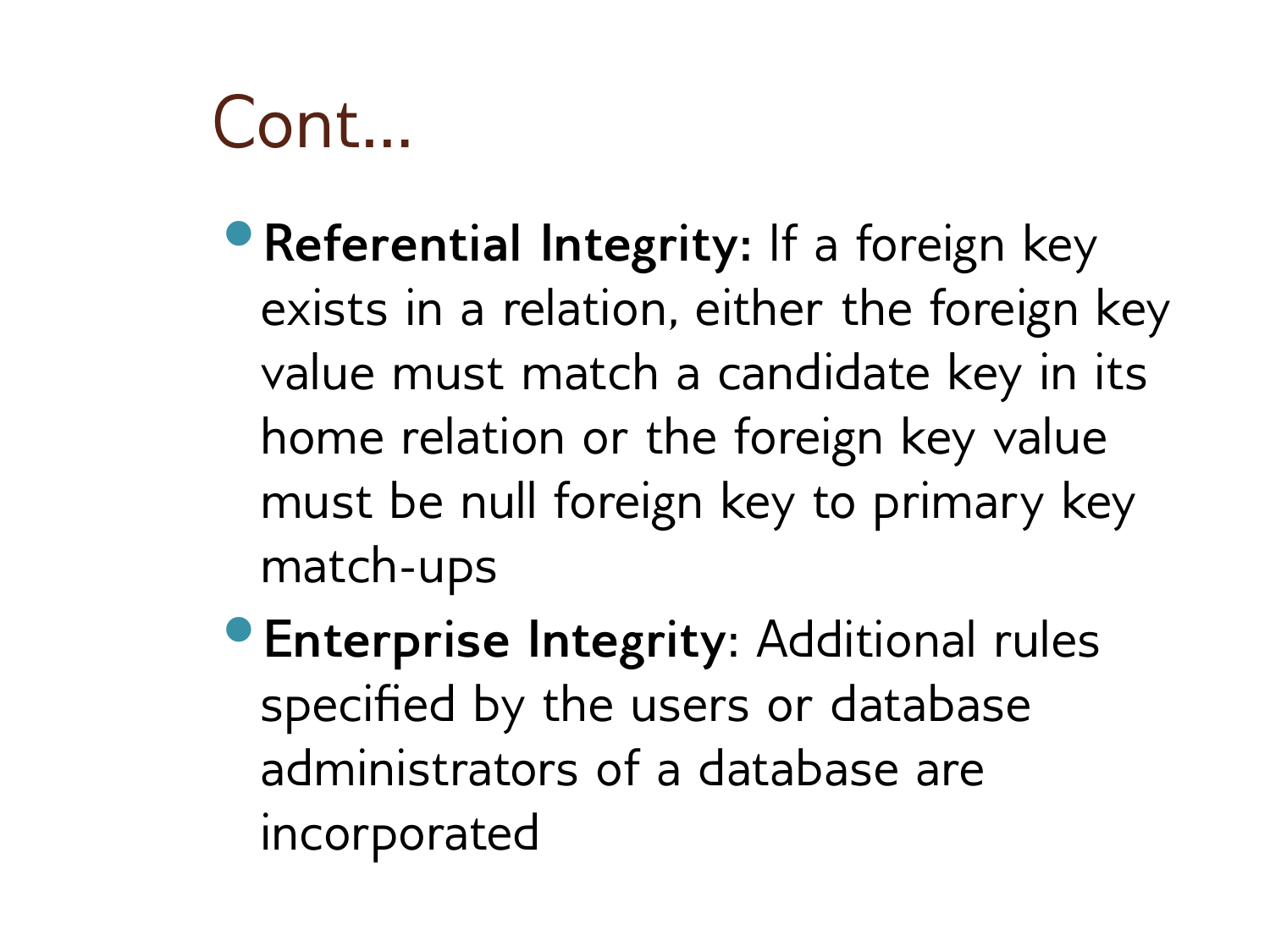

# Cont…
Referential Integrity: If a foreign key exists in a relation, either the foreign key value must match a candidate key in its home relation or the foreign key value must be null foreign key to primary key match-ups
Enterprise Integrity: Additional rules specified by the users or database administrators of a database are incorporated